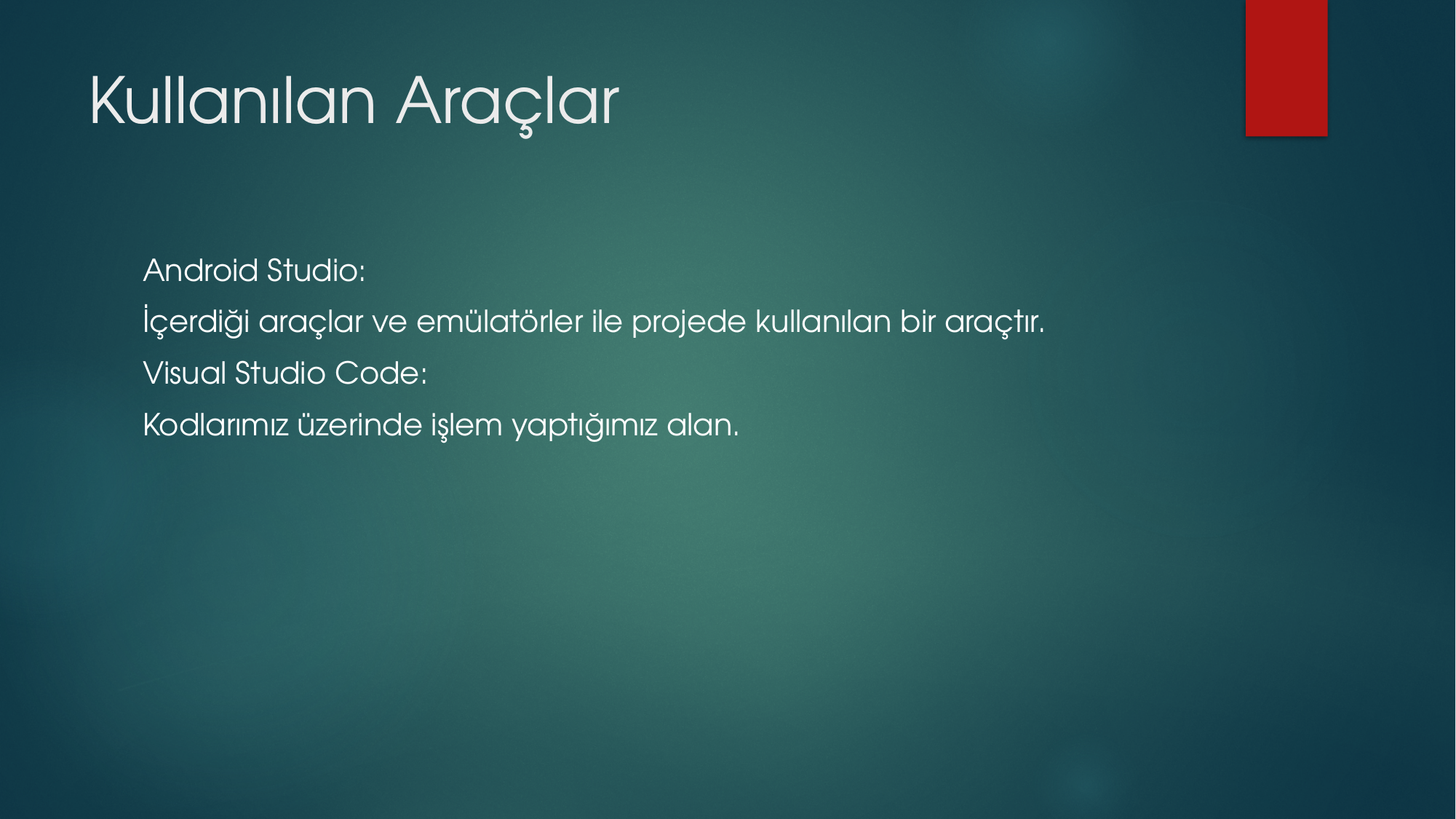

# Kullanılan Araçlar
Android Studio:
İçerdiği araçlar ve emülatörler ile projede kullanılan bir araçtır.
Visual Studio Code:
Kodlarımız üzerinde işlem yaptığımız alan.